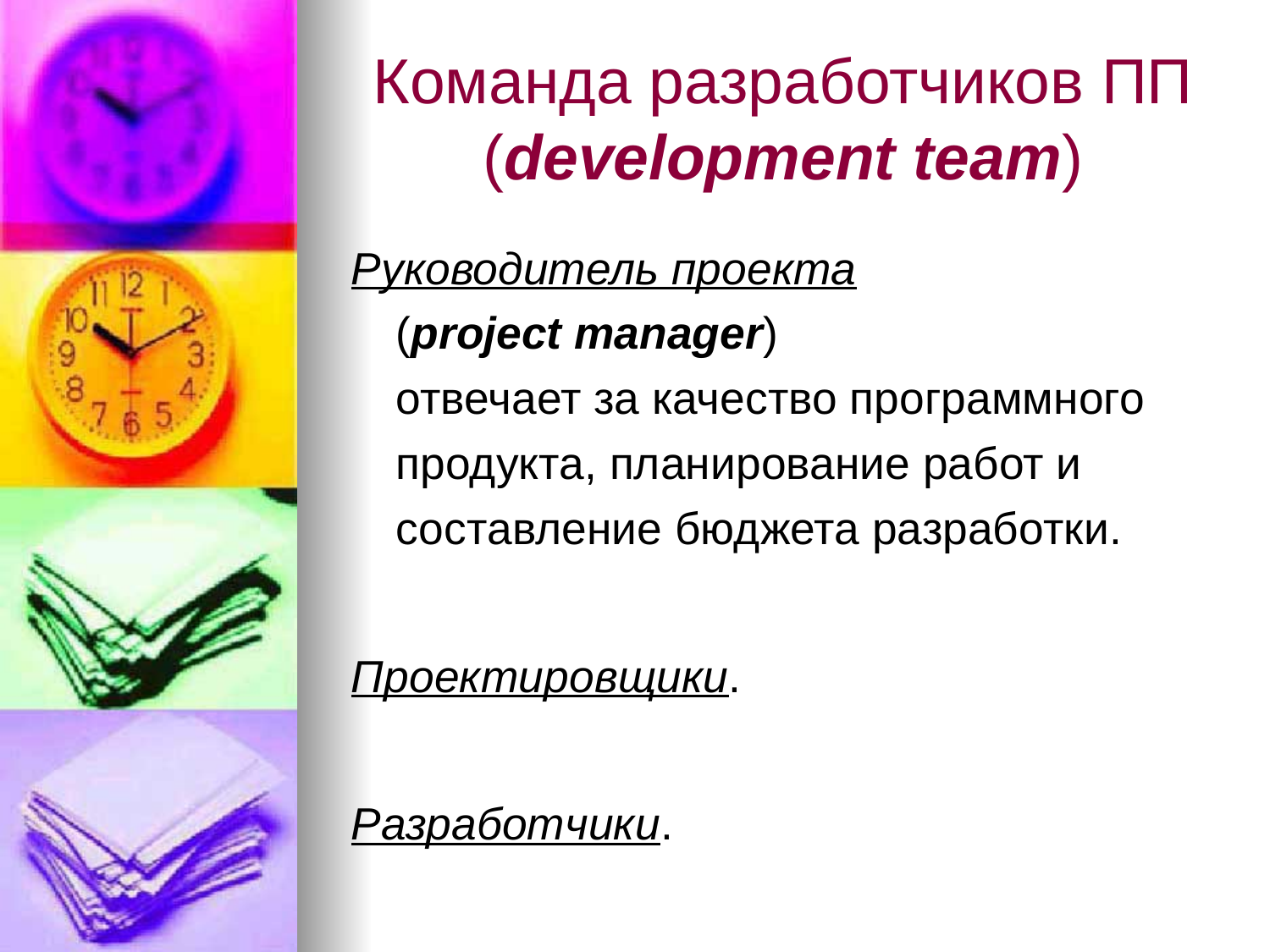

# Команда разработчиков ПП (development team)
Руководитель проекта
(project manager)
отвечает за качество программного продукта, планирование работ и составление бюджета разработки.

Проектировщики.

Разработчики.